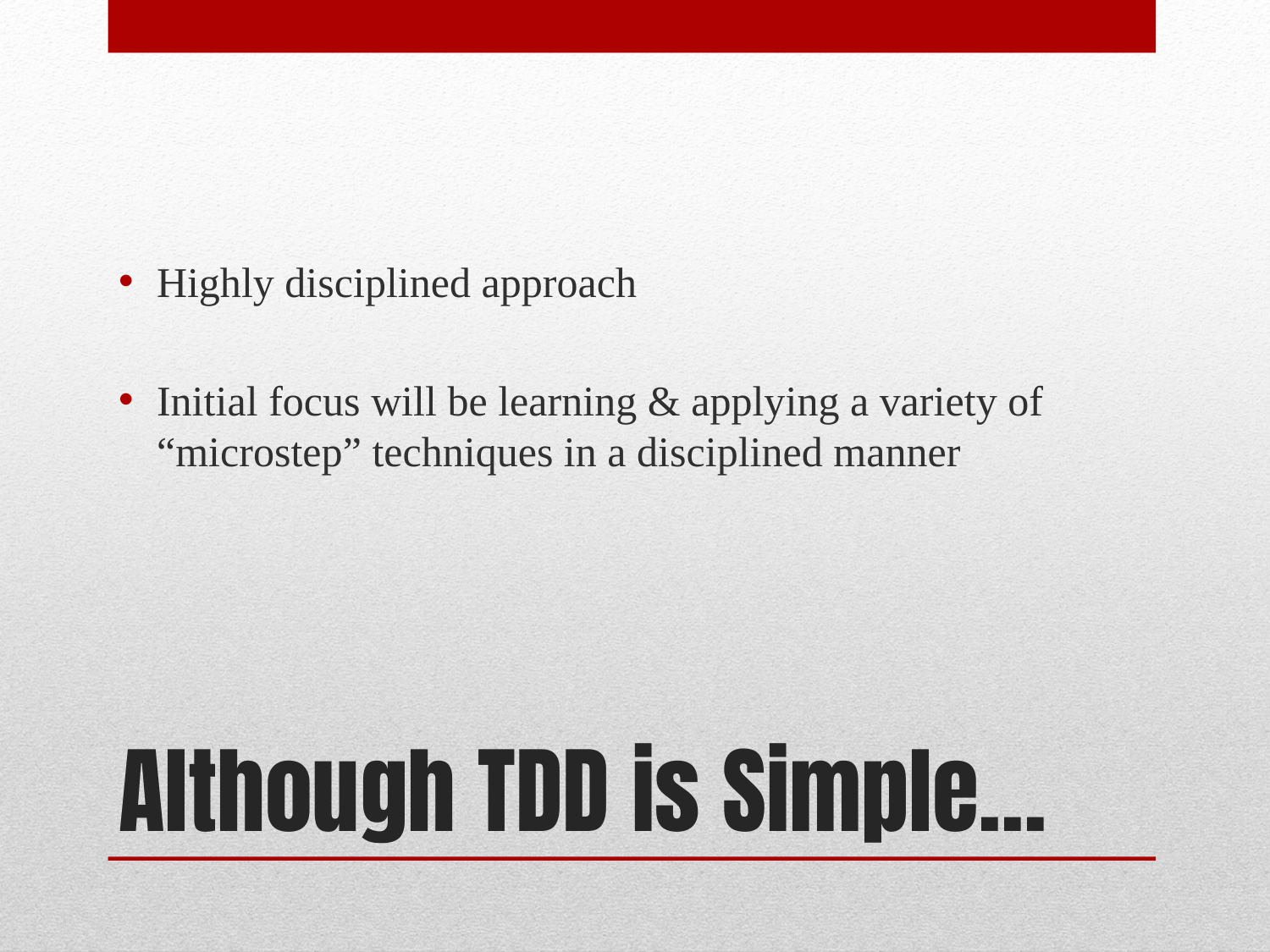

Highly disciplined approach

Initial focus will be learning & applying a variety of “microstep” techniques in a disciplined manner
# Although TDD is Simple…